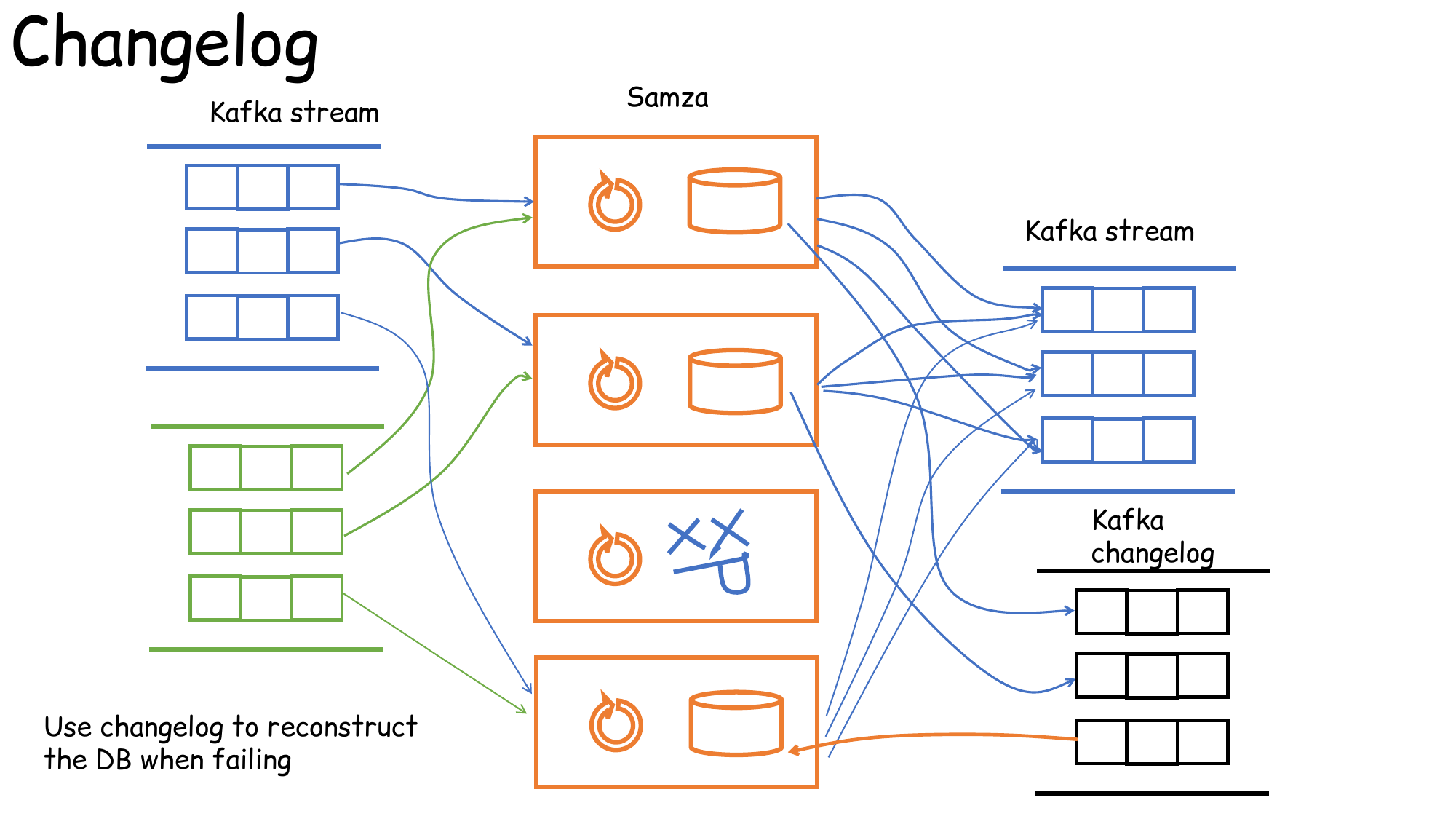

# Changelog
Samza
Kafka stream

Kafka stream

Kafka changelog

Use changelog to reconstruct the DB when failing